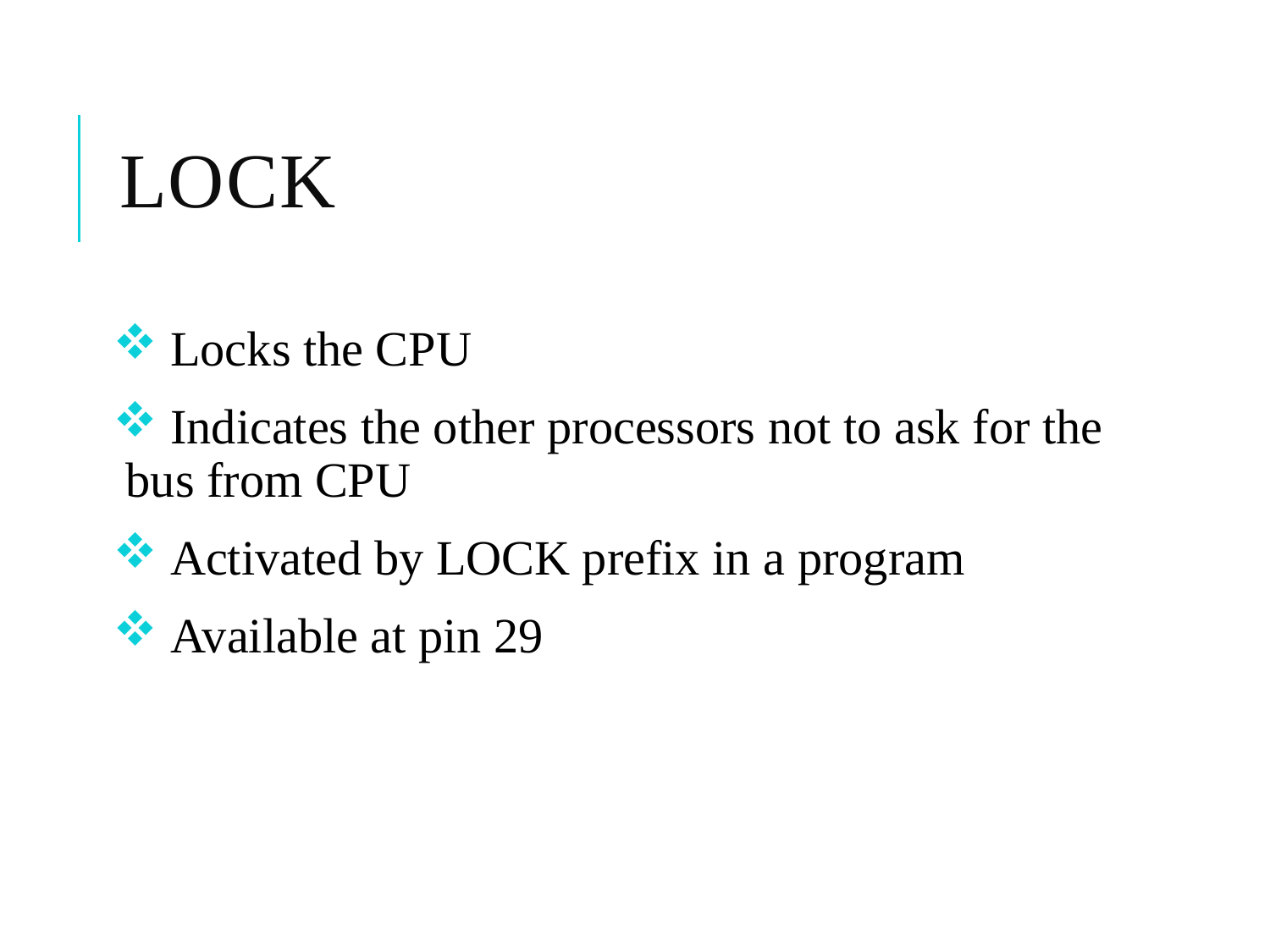

# lock
 Locks the CPU
 Indicates the other processors not to ask for the bus from CPU
 Activated by LOCK prefix in a program
 Available at pin 29